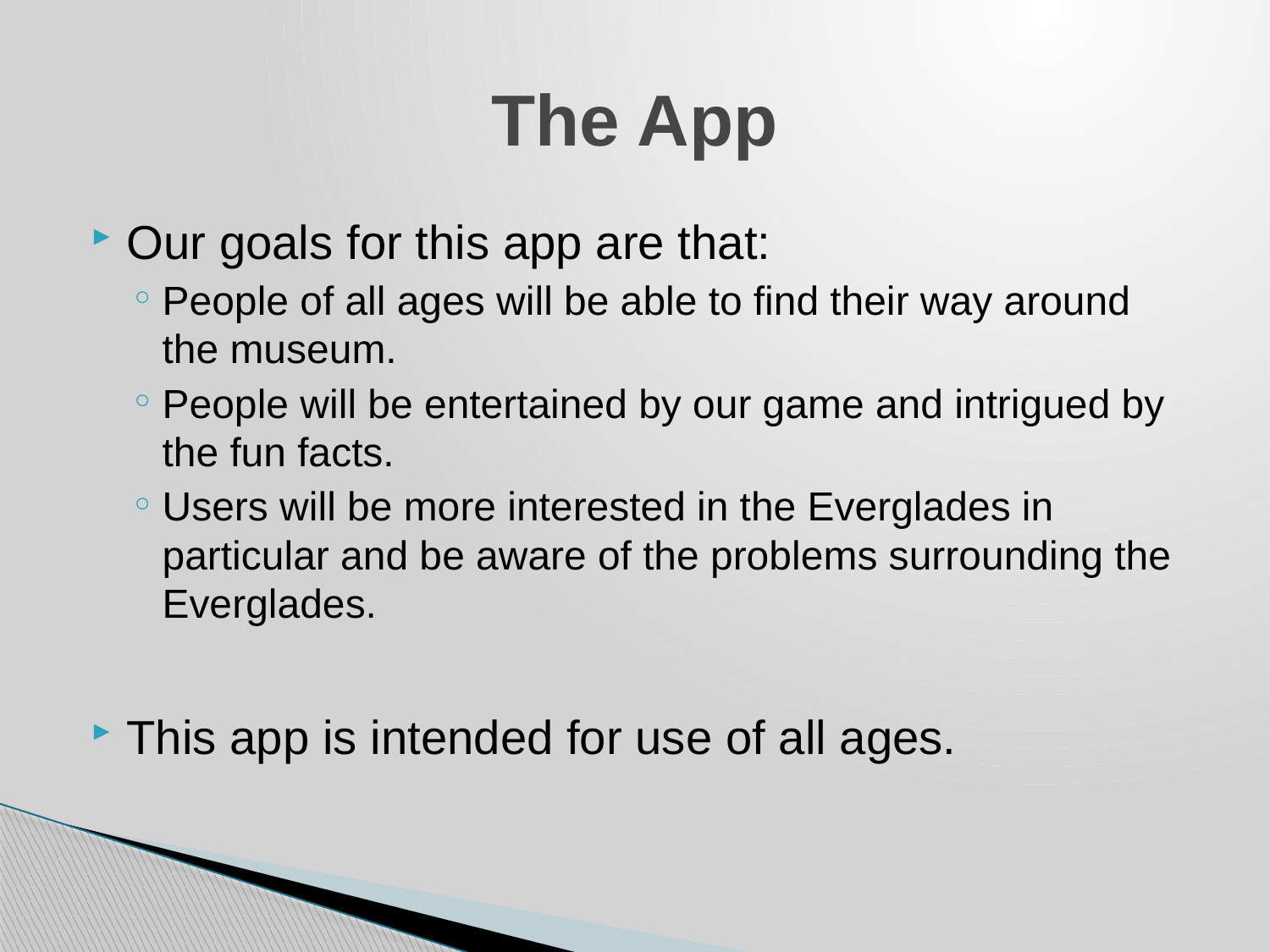

# The App
Our goals for this app are that:
People of all ages will be able to find their way around the museum.
People will be entertained by our game and intrigued by the fun facts.
Users will be more interested in the Everglades in particular and be aware of the problems surrounding the Everglades.

This app is intended for use of all ages.